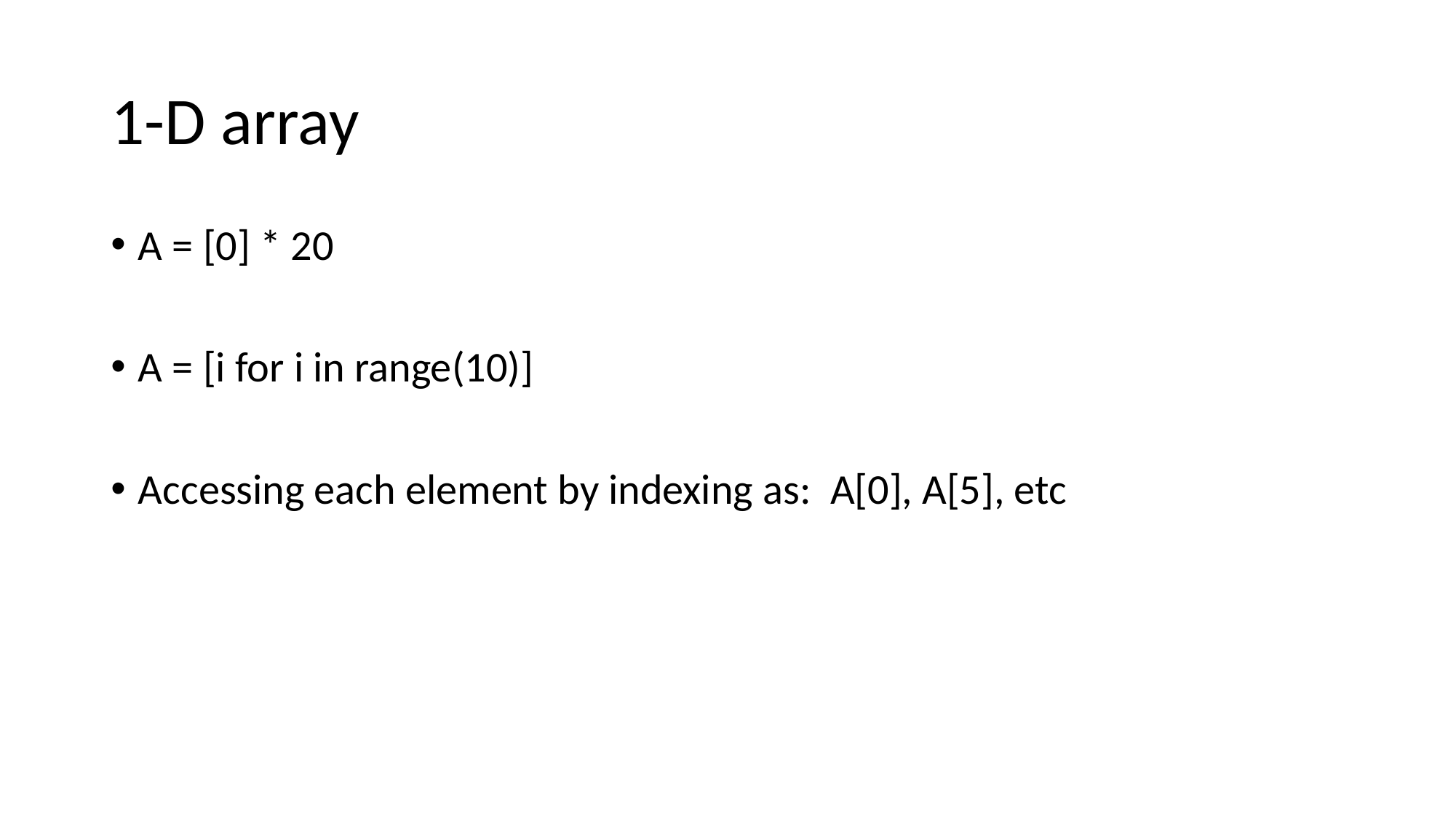

# 1-D array
A = [0] * 20

A = [i for i in range(10)]

Accessing each element by indexing as:  A[0], A[5], etc